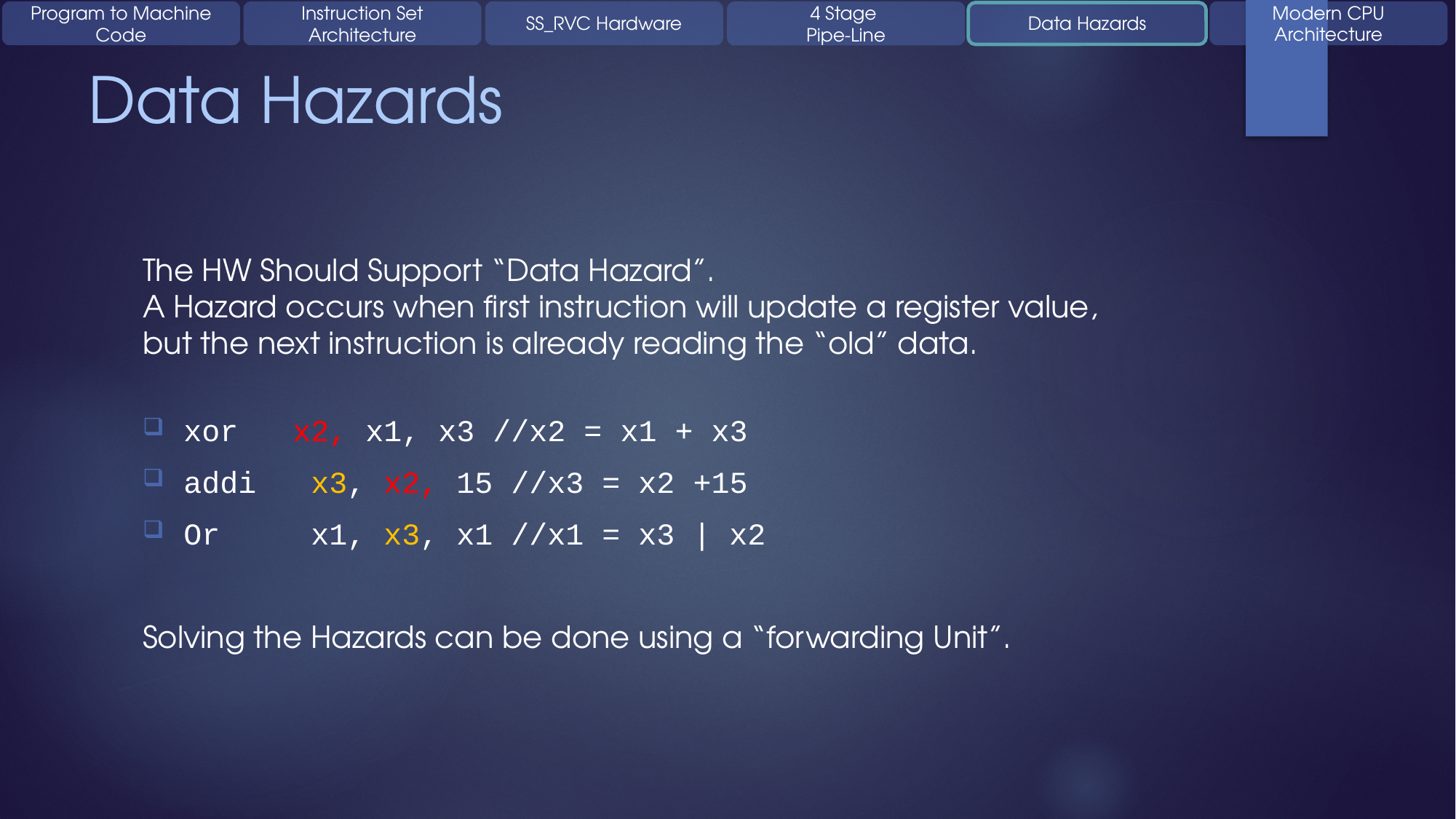

# Data Hazards
The HW Should Support “Data Hazard”.
A Hazard occurs when first instruction will update a register value,
but the next instruction is already reading the “old” data.
xor 	x2, x1, x3 //x2 = x1 + x3
addi   x3, x2, 15 //x3 = x2 +15
Or     x1, x3, x1 //x1 = x3 | x2

Solving the Hazards can be done using a “forwarding Unit”.